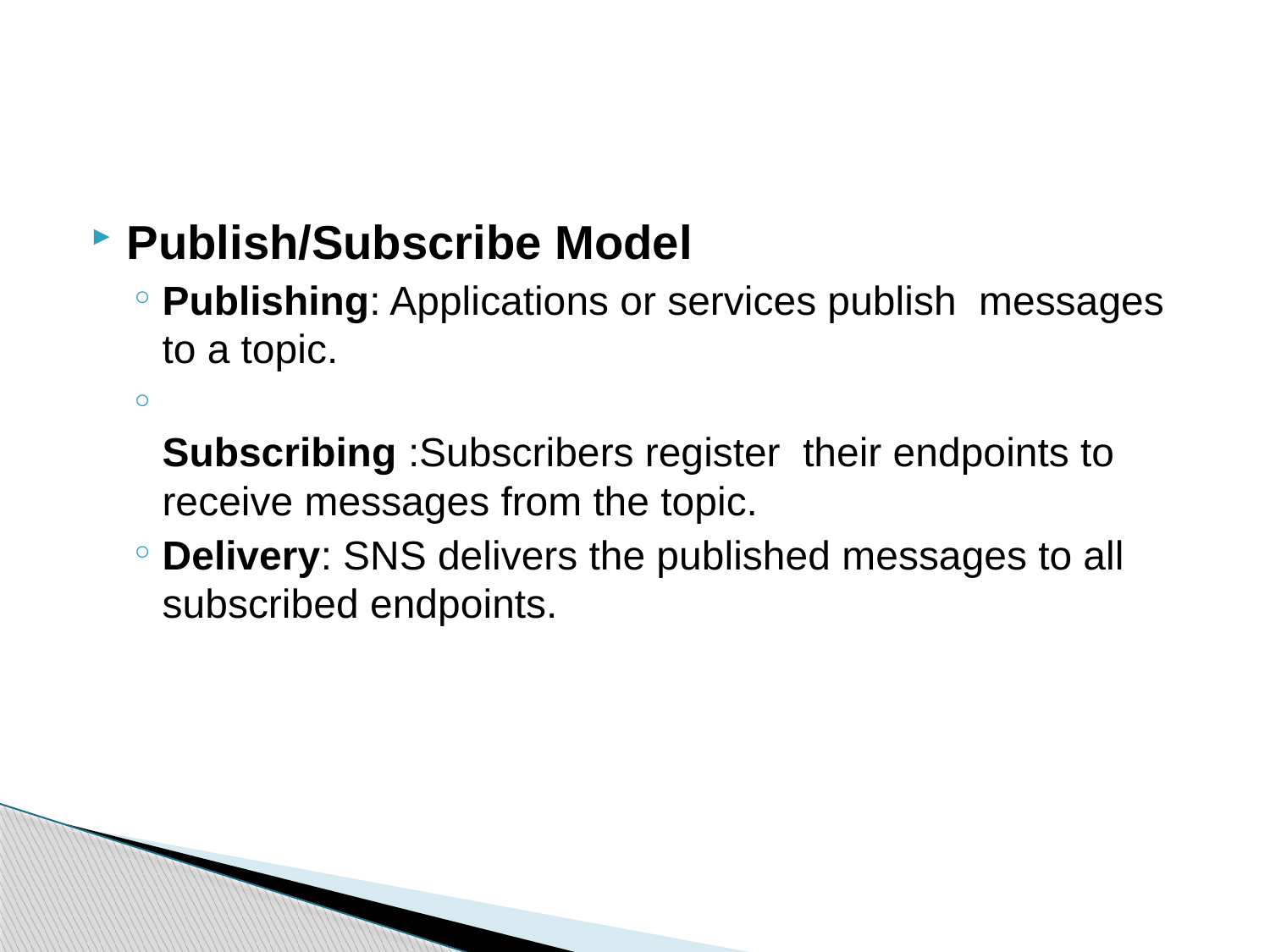

#
Publish/Subscribe Model
Publishing: Applications or services publish  messages to a topic.
Subscribing :Subscribers register  their endpoints to receive messages from the topic.
Delivery: SNS delivers the published messages to all subscribed endpoints.